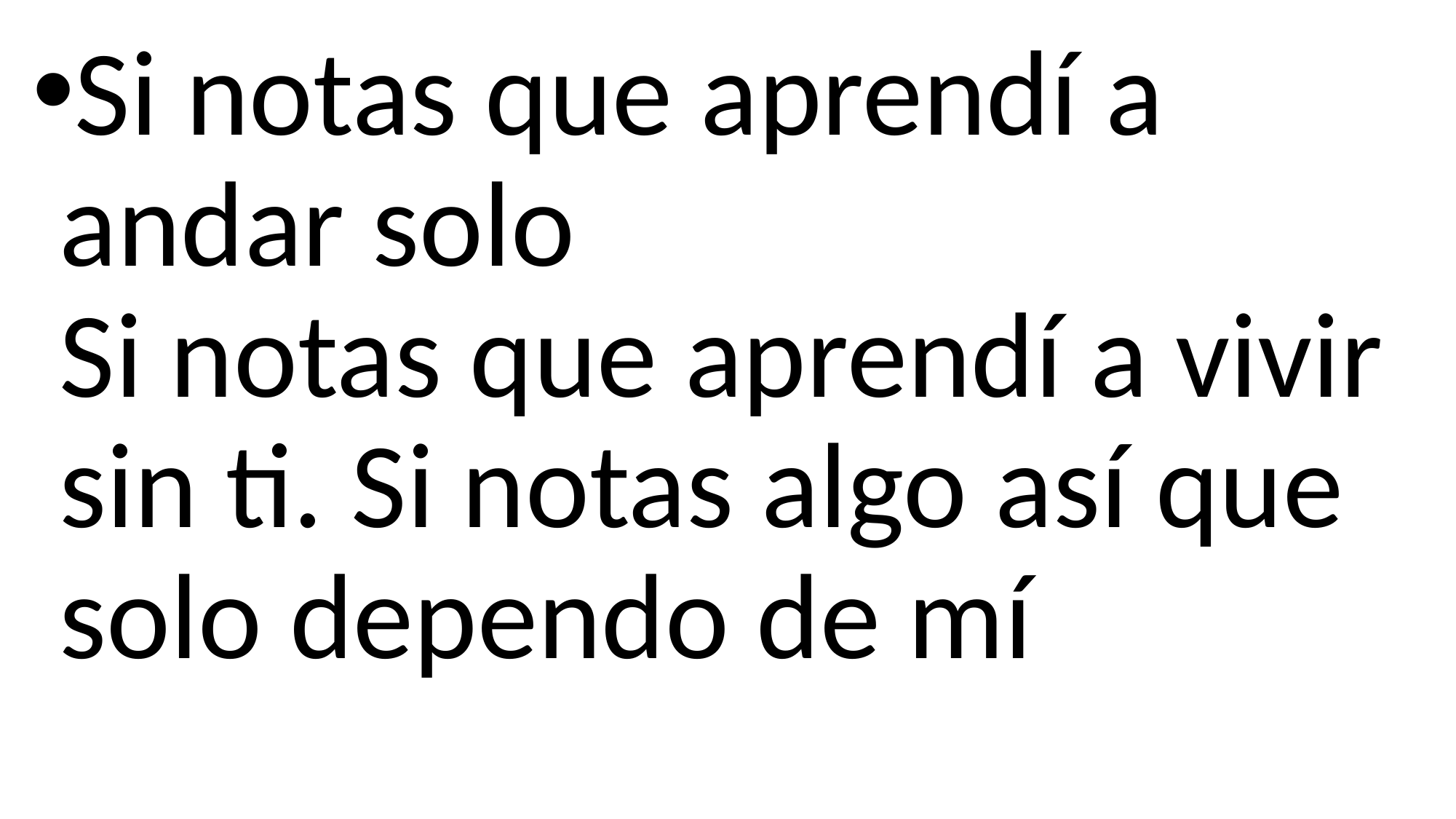

Si notas que aprendí a andar solo
Si notas que aprendí a vivir sin ti. Si notas algo así que solo dependo de mí